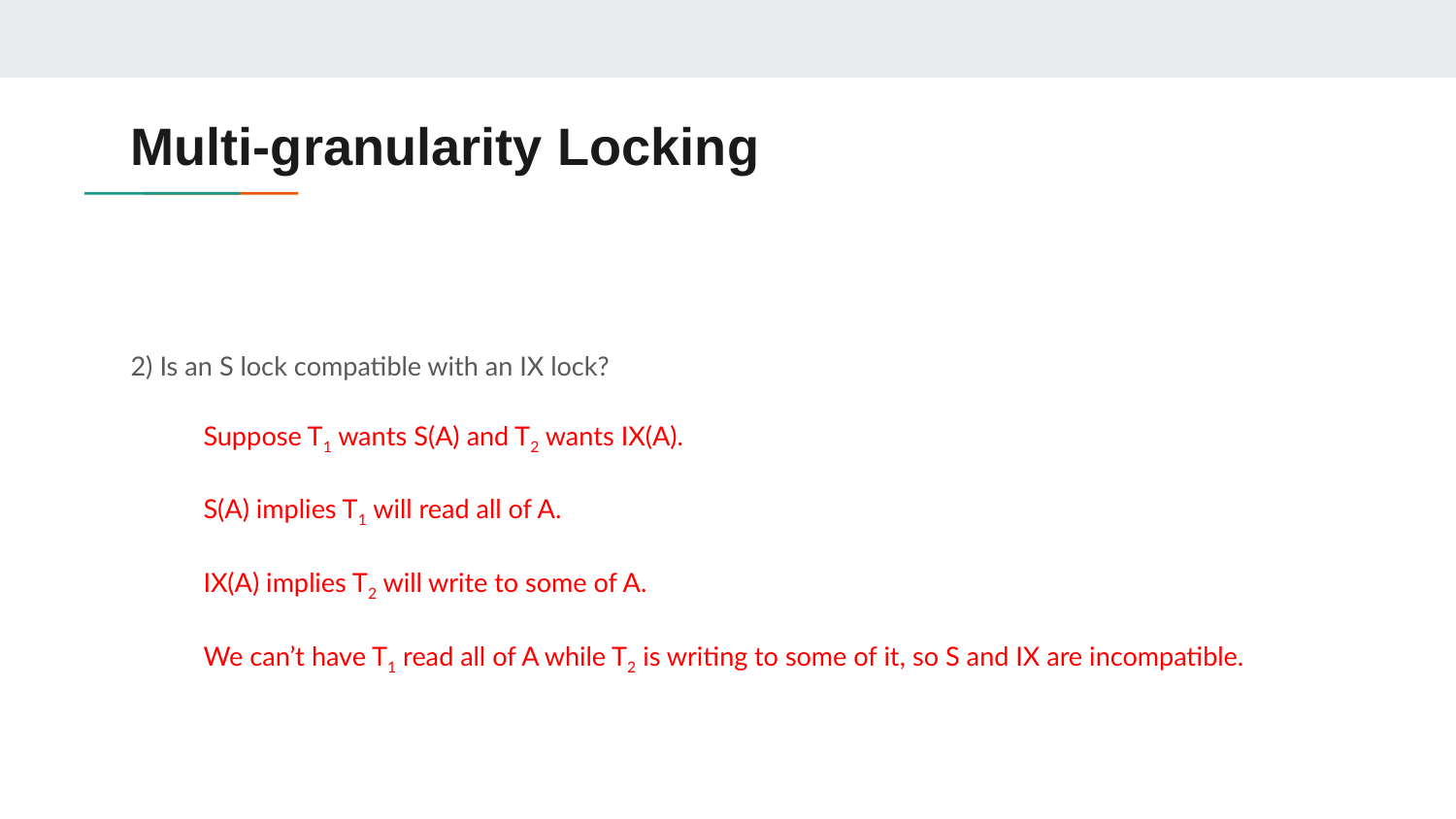

# Multi-granularity Locking
2) Is an S lock compatible with an IX lock?
Suppose T1 wants S(A) and T2 wants IX(A).
S(A) implies T1 will read all of A.
IX(A) implies T2 will write to some of A.
We can’t have T1 read all of A while T2 is writing to some of it, so S and IX are incompatible.